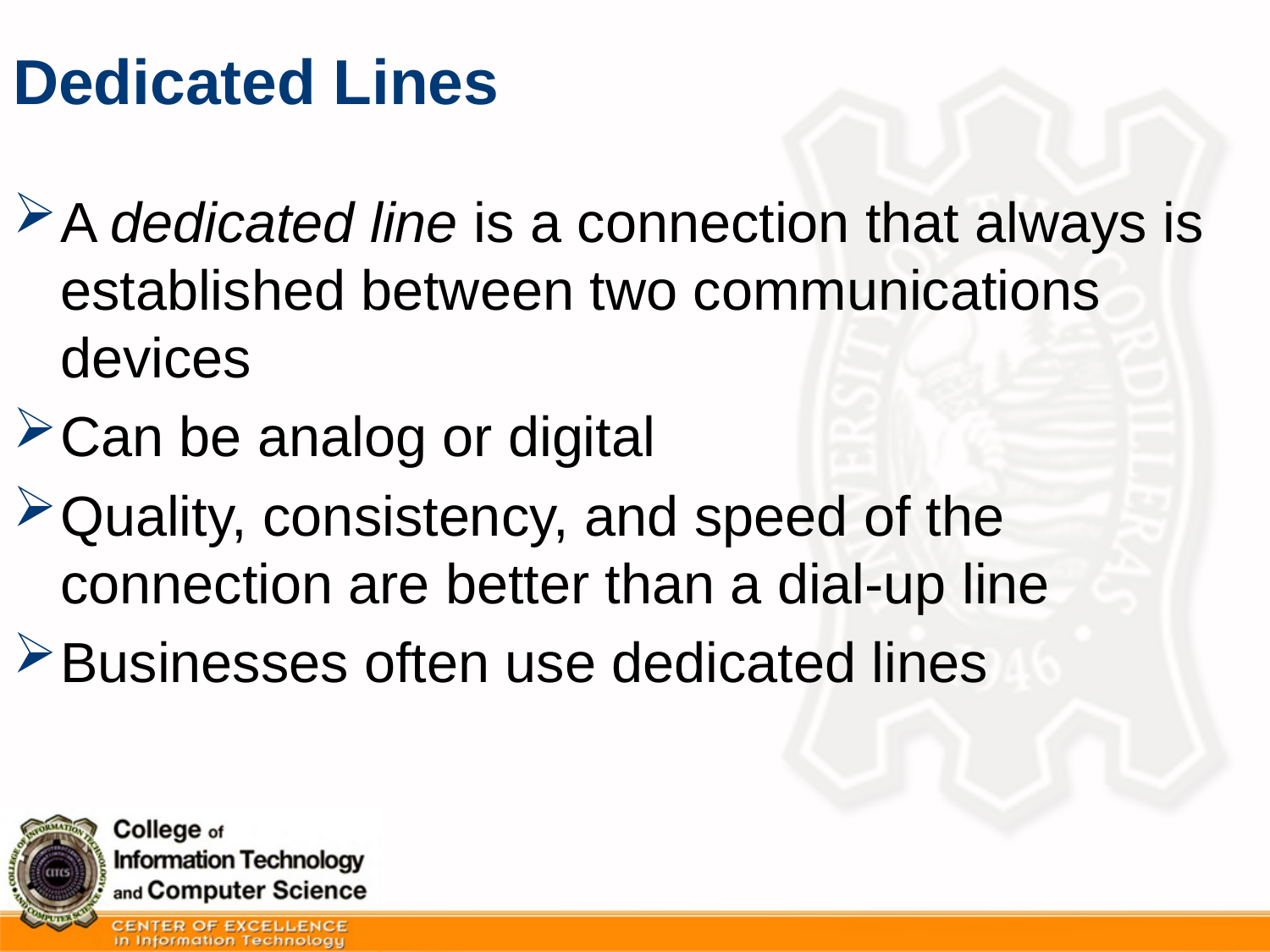

# Dedicated Lines
A dedicated line is a connection that always is established between two communications devices
Can be analog or digital
Quality, consistency, and speed of the connection are better than a dial-up line
Businesses often use dedicated lines